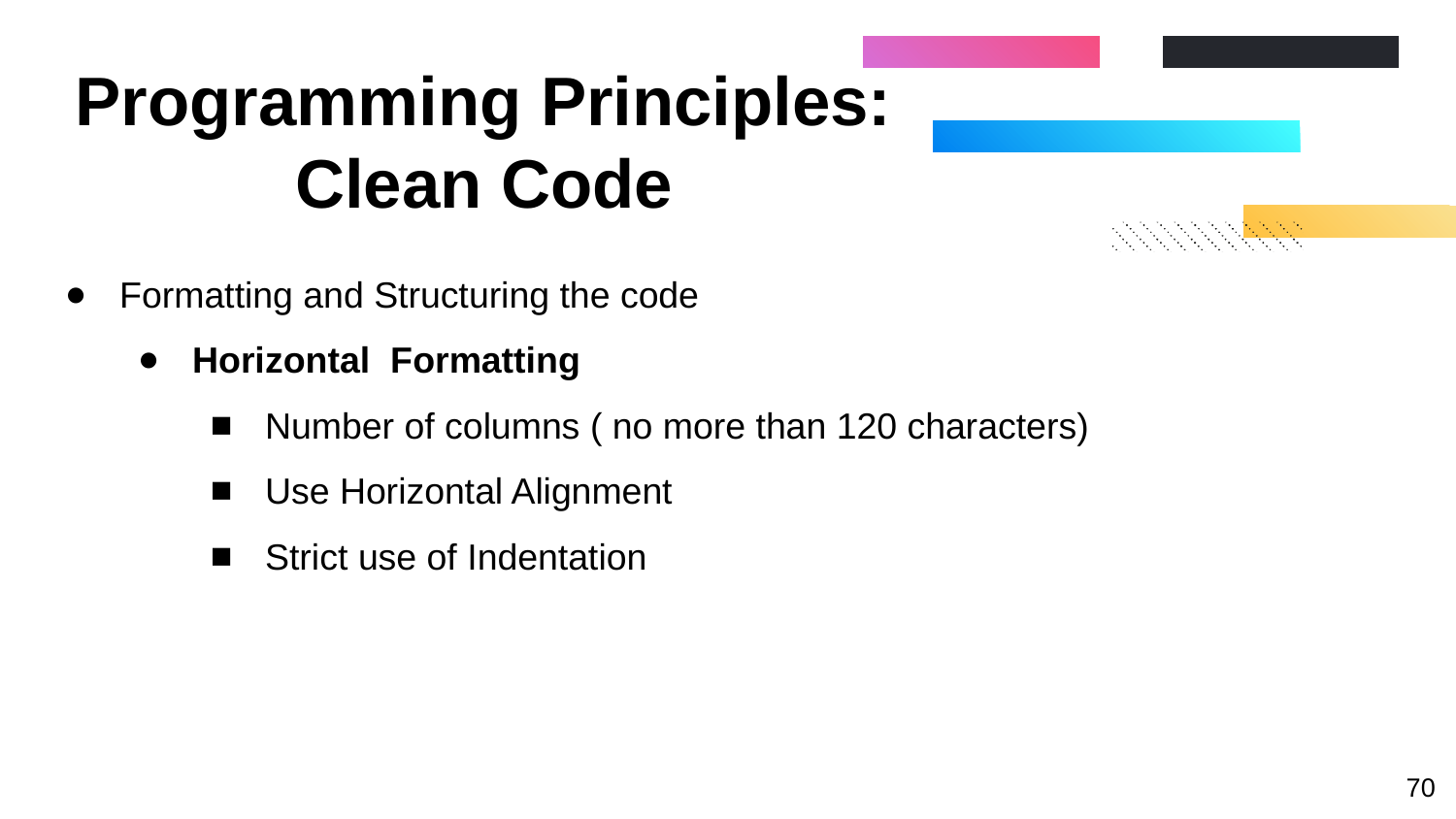

# Programming Principles: Clean Code
Formatting and Structuring the code
Horizontal  Formatting
Number of columns ( no more than 120 characters)
Use Horizontal Alignment
Strict use of Indentation
70